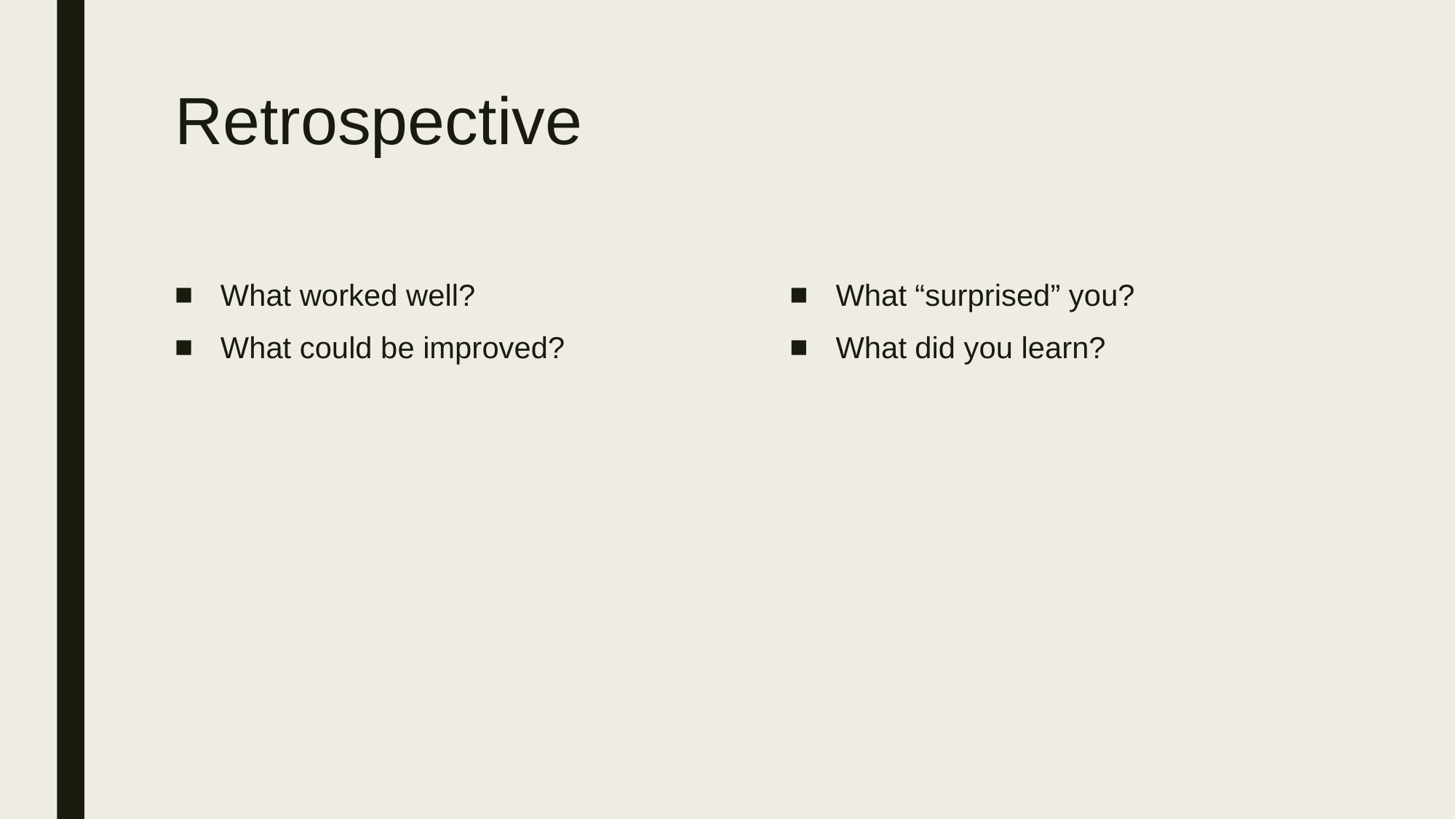

# Retrospective
What worked well?
What could be improved?
What “surprised” you?
What did you learn?